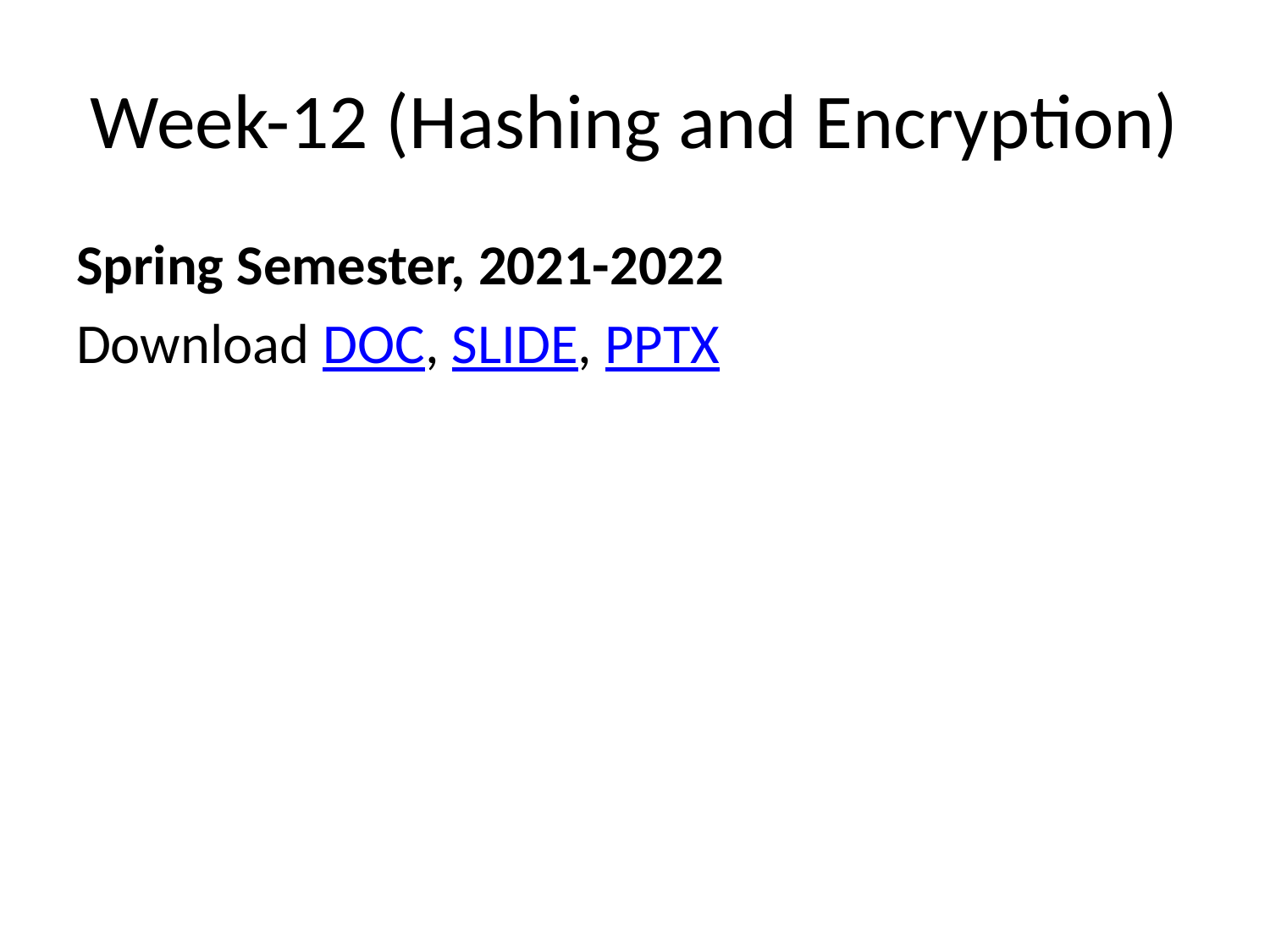

# Week-12 (Hashing and Encryption)
Spring Semester, 2021-2022
Download DOC, SLIDE, PPTX